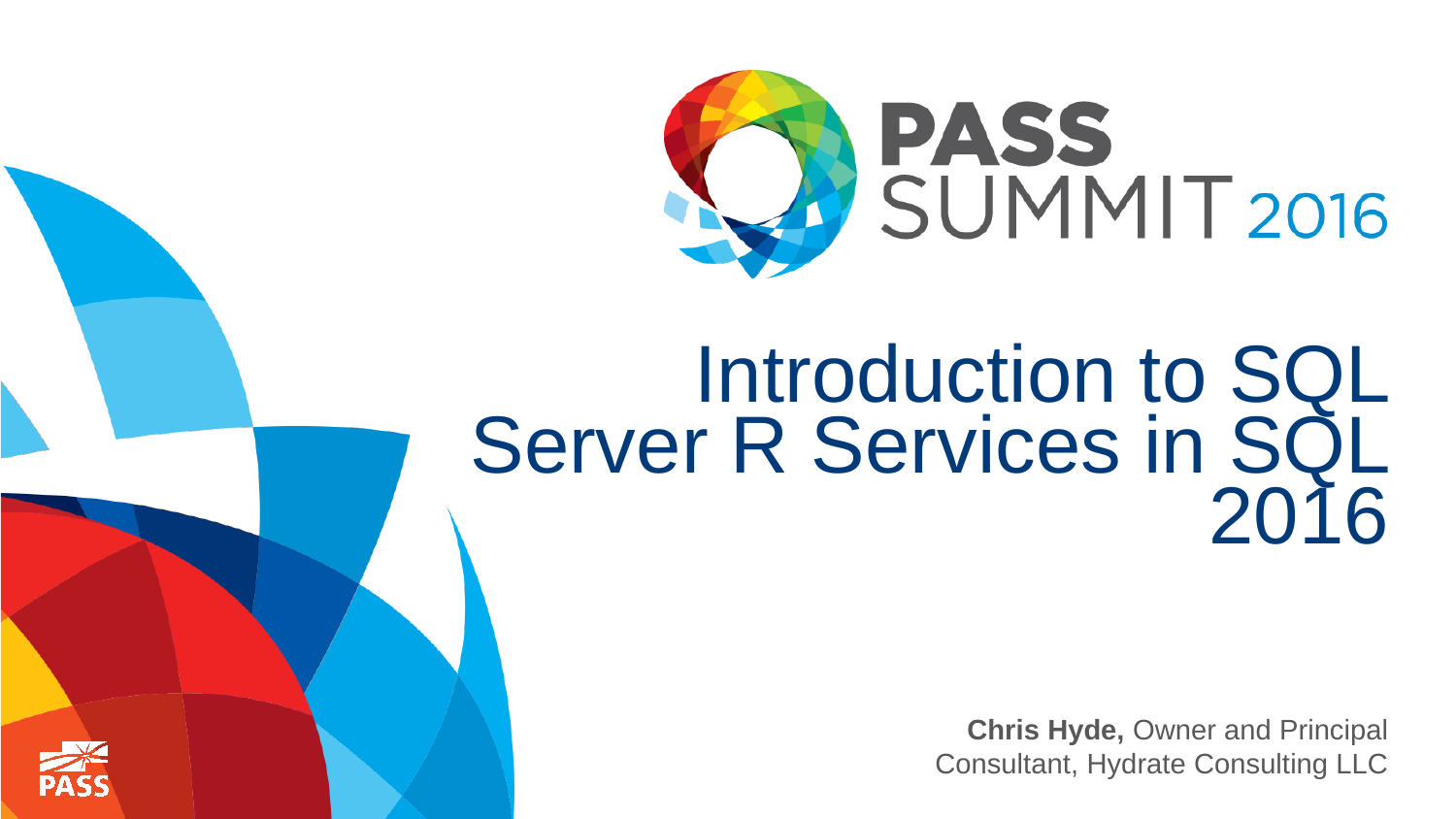

# Introduction to SQL Server R Services in SQL 2016
Chris Hyde, Owner and Principal Consultant, Hydrate Consulting LLC